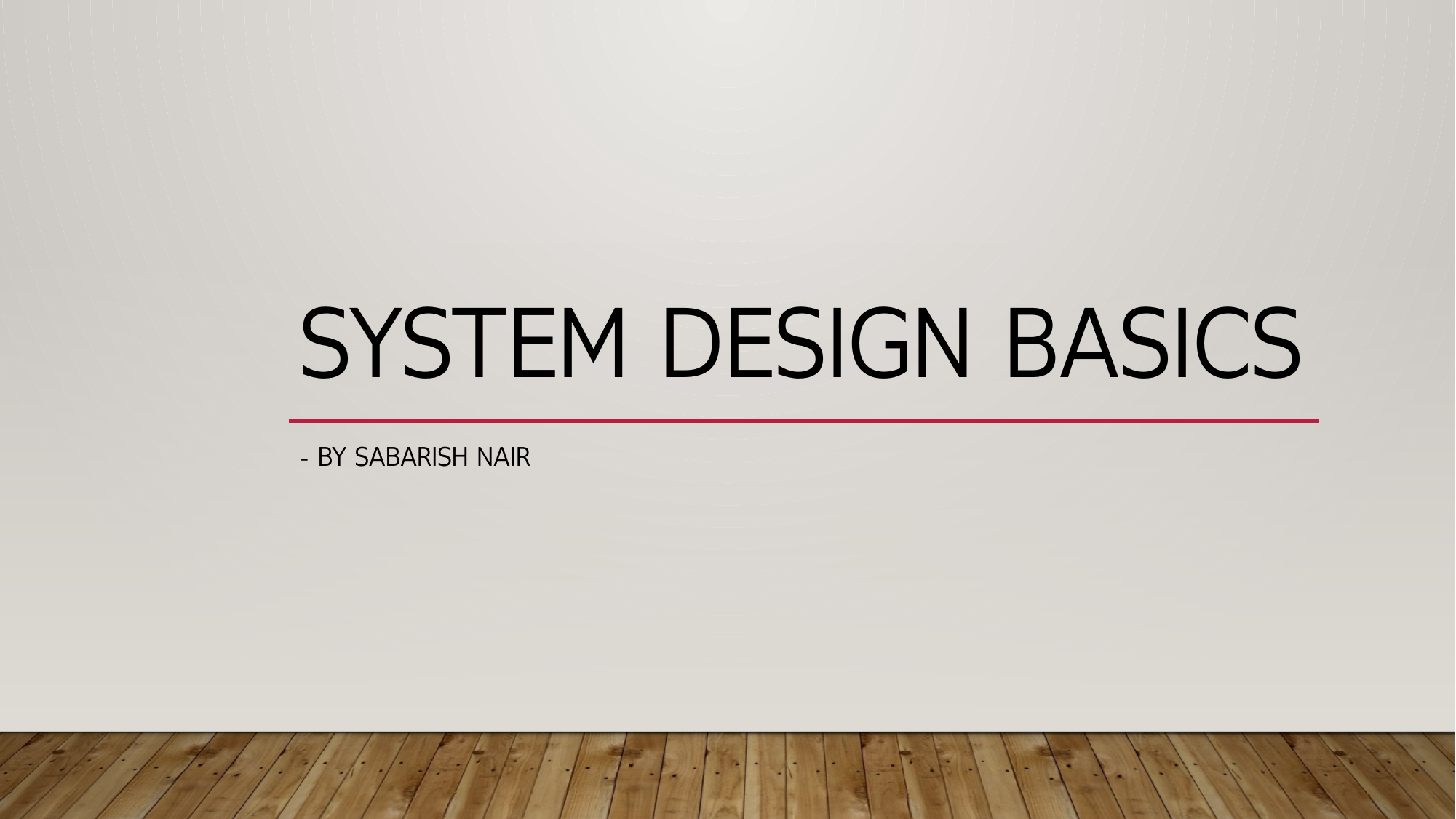

# System Design Basics
- By Sabarish Nair